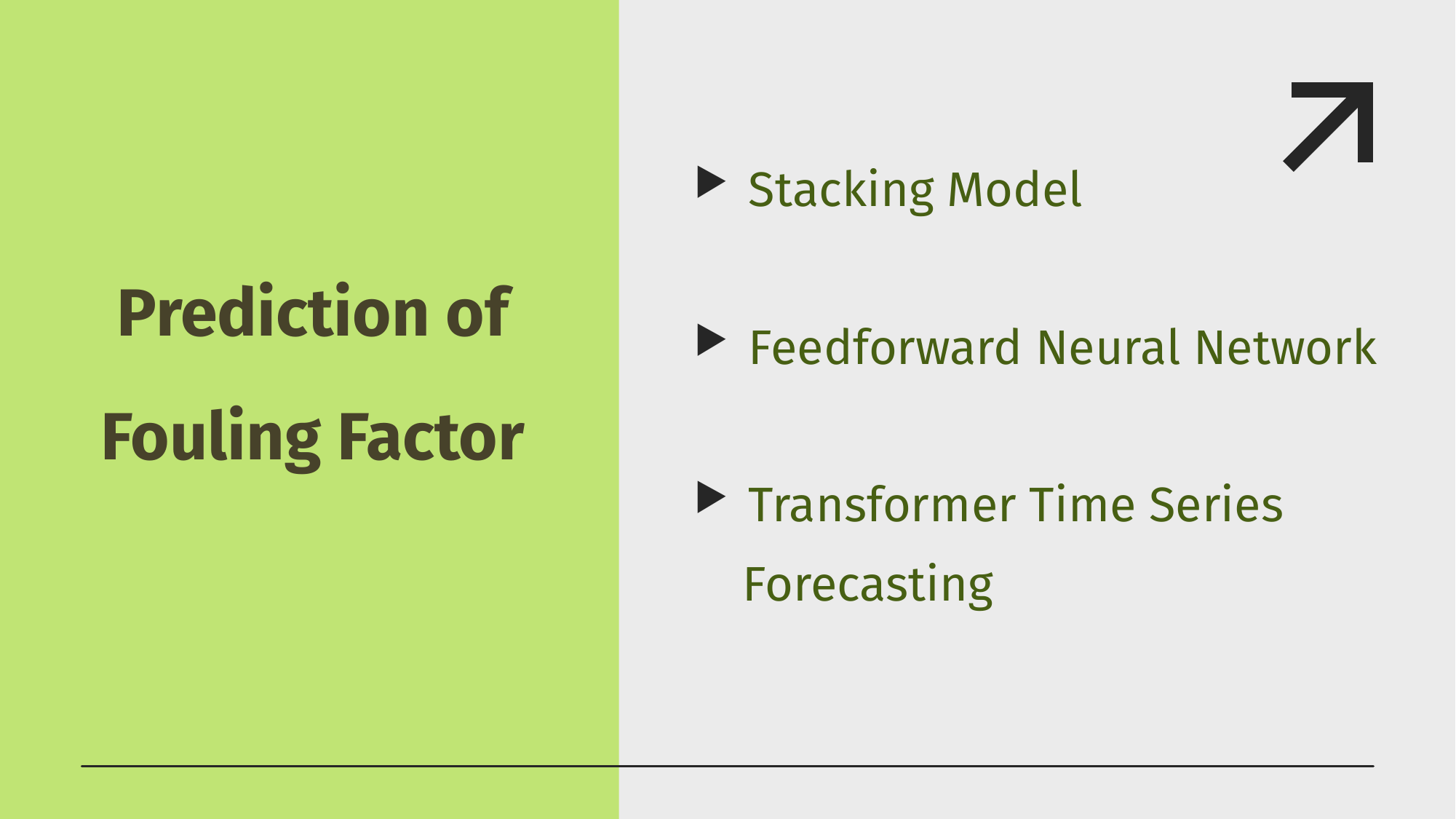

Stacking Model

Feedforward Neural Network

Transformer Time Series
 Forecasting
Prediction of

Fouling Factor